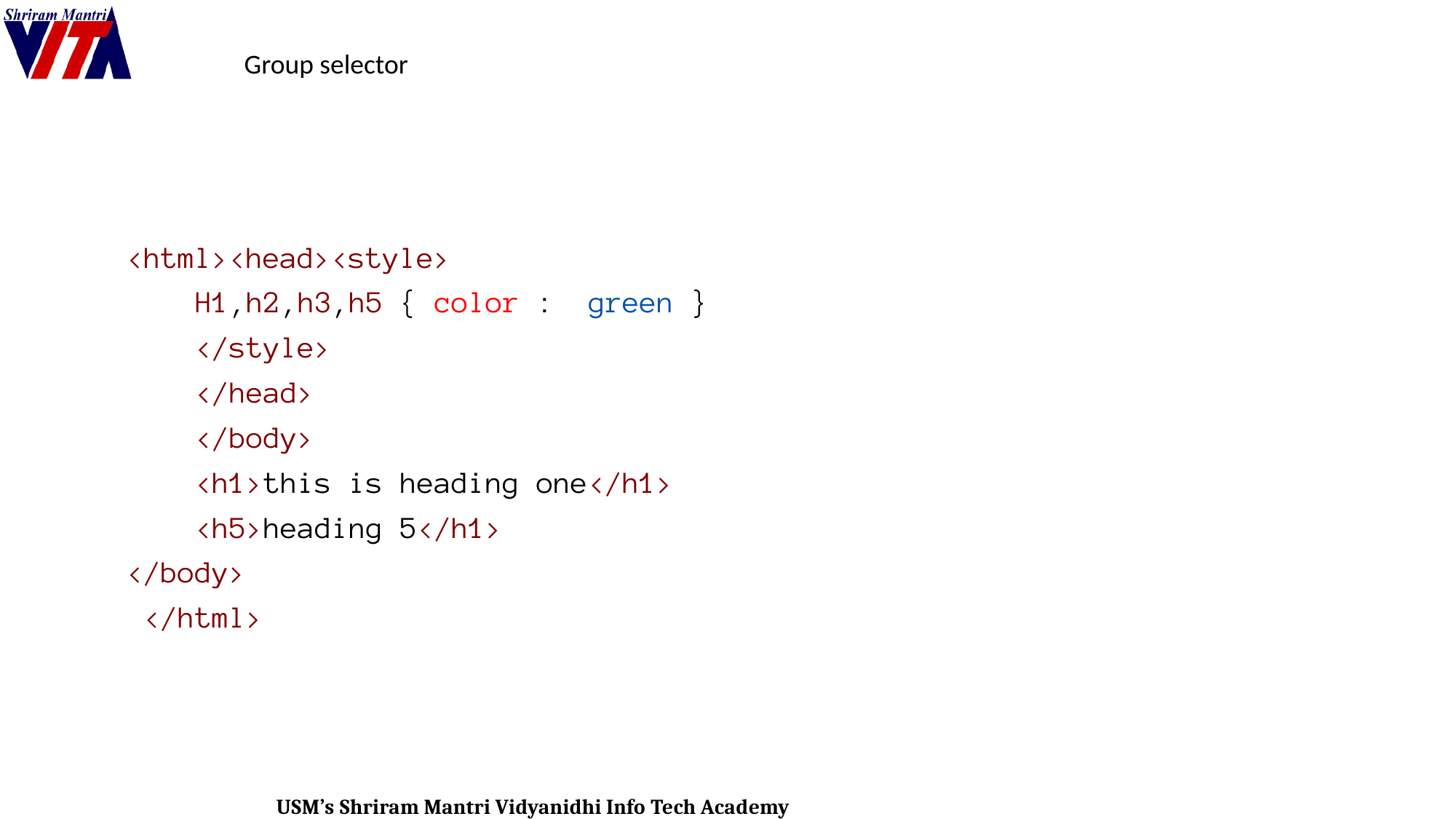

Group selector
<html><head><style>
    H1,h2,h3,h5 { color :  green }
    </style>
    </head>
    </body>
    <h1>this is heading one</h1>
    <h5>heading 5</h1>
</body>
 </html>